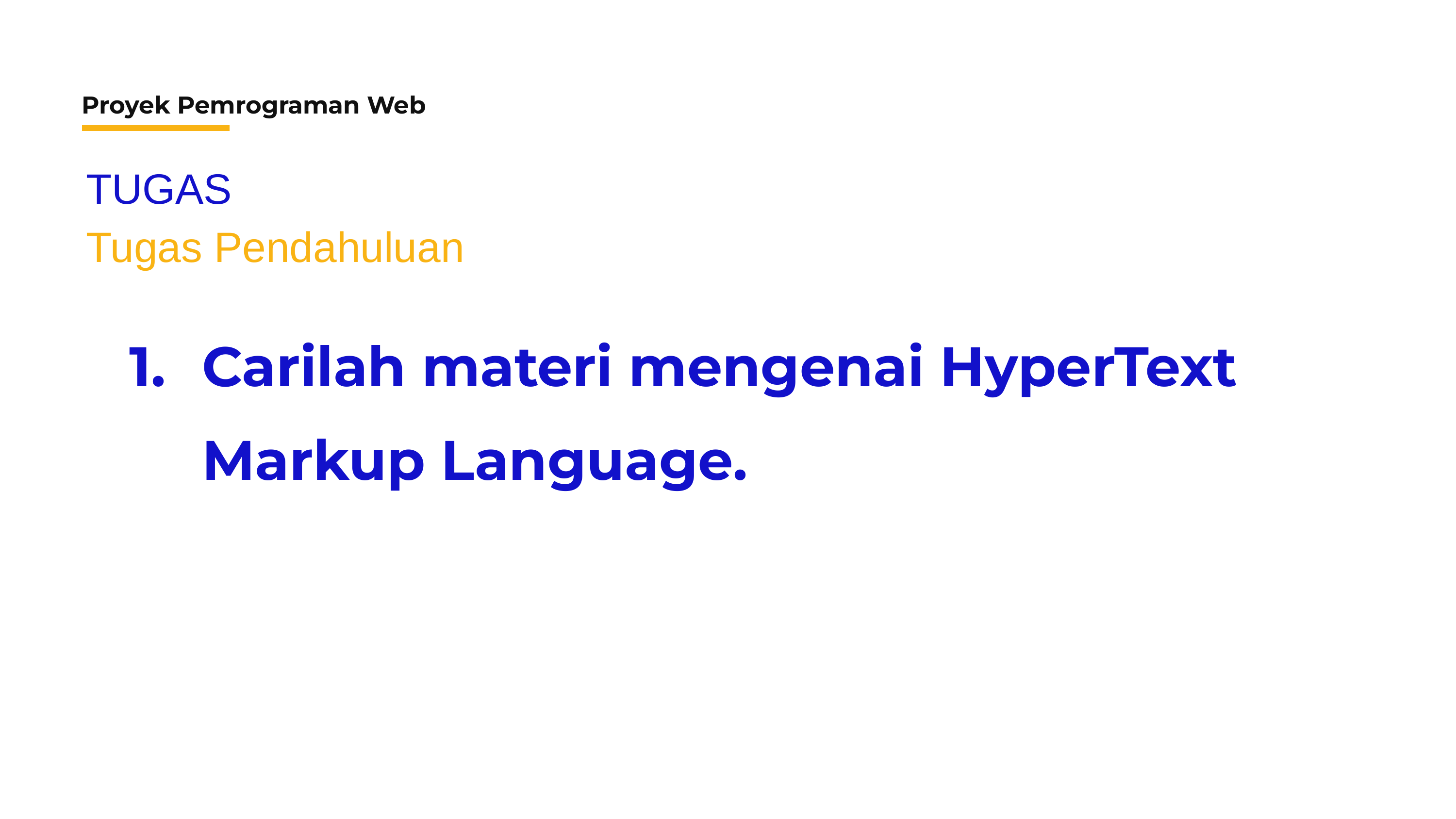

Proyek Pemrograman Web

TUGAS
Tugas Pendahuluan
Carilah materi mengenai HyperText Markup Language.